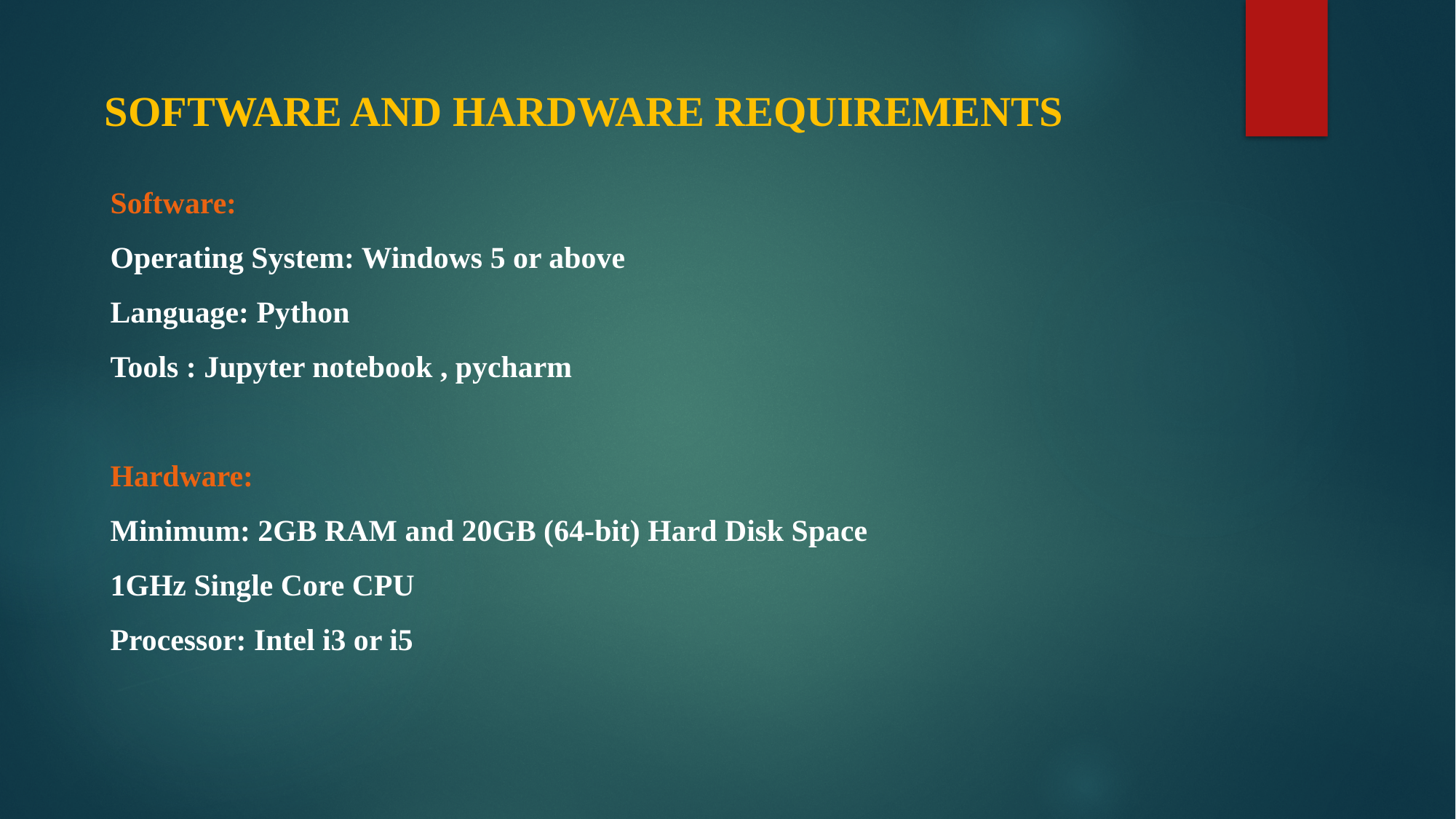

# SOFTWARE AND HARDWARE REQUIREMENTS
Software:
Operating System: Windows 5 or above
Language: Python
Tools : Jupyter notebook , pycharm

Hardware:
Minimum: 2GB RAM and 20GB (64-bit) Hard Disk Space
1GHz Single Core CPU
Processor: Intel i3 or i5